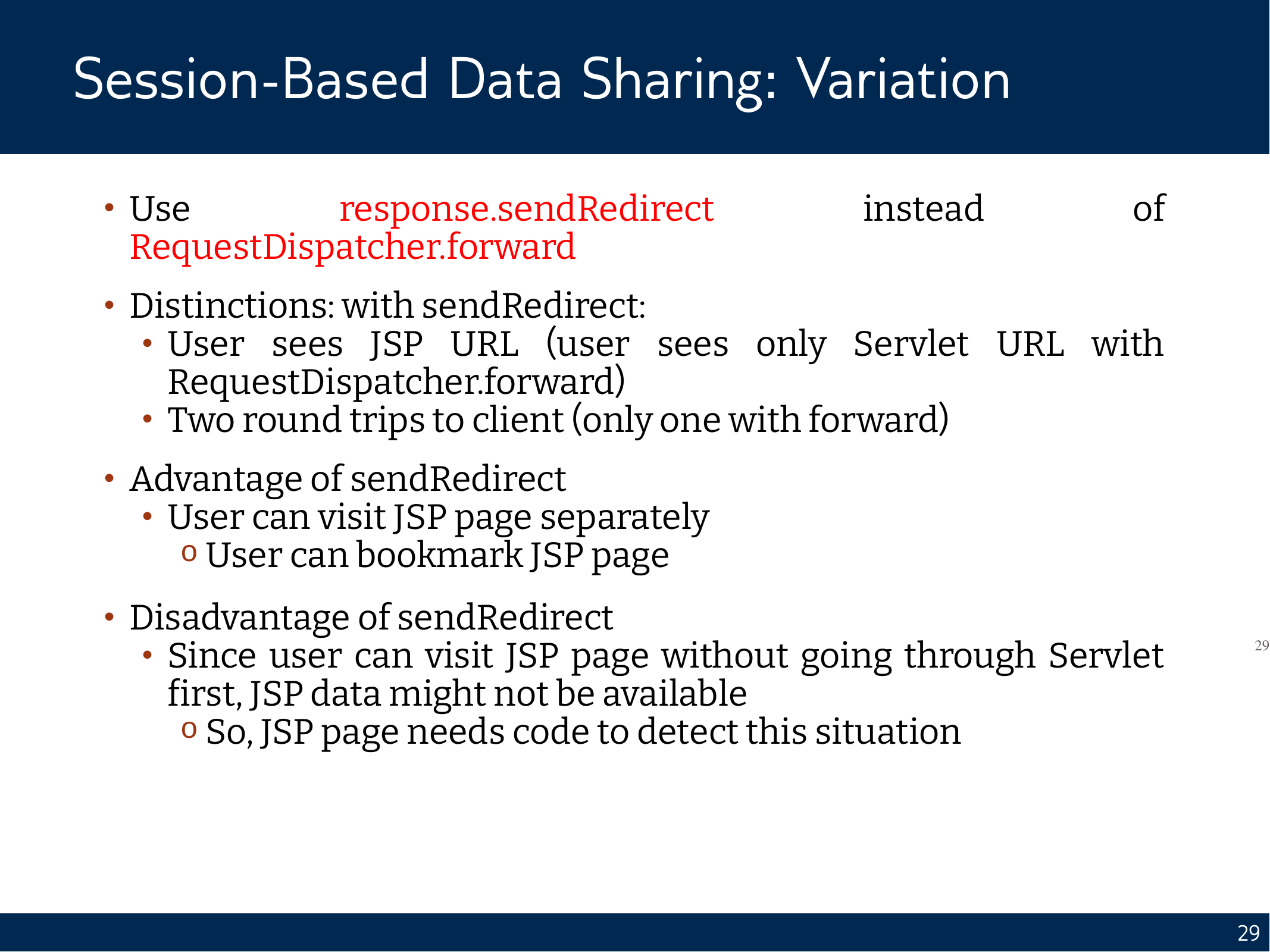

# Session-Based Data Sharing: Variation
Use response.sendRedirect instead of RequestDispatcher.forward
Distinctions: with sendRedirect:
User sees JSP URL (user sees only Servlet URL with RequestDispatcher.forward)
Two round trips to client (only one with forward)
Advantage of sendRedirect
User can visit JSP page separately
User can bookmark JSP page
Disadvantage of sendRedirect
Since user can visit JSP page without going through Servlet first, JSP data might not be available
So, JSP page needs code to detect this situation
29